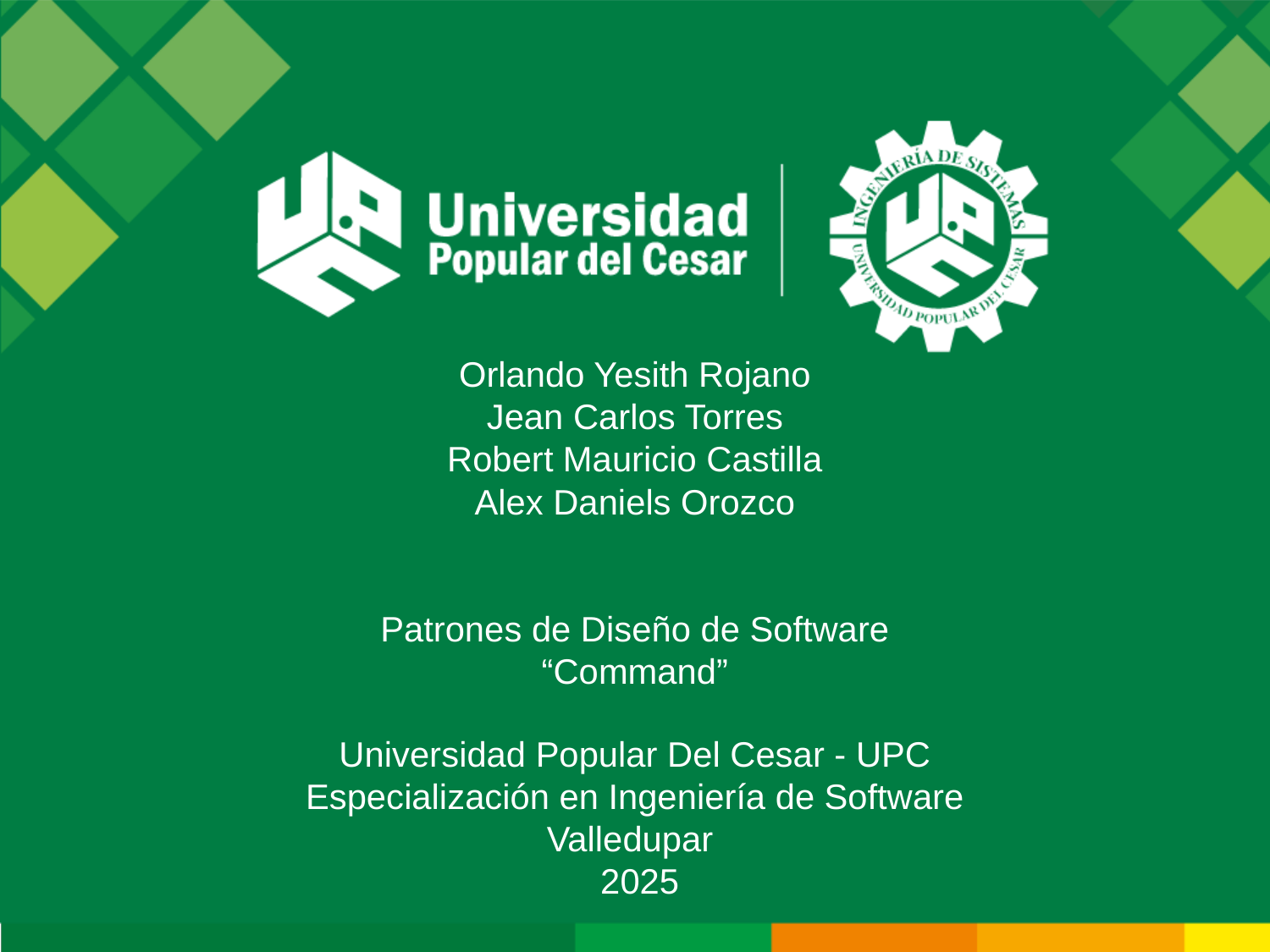

Orlando Yesith Rojano
Jean Carlos Torres
Robert Mauricio Castilla
Alex Daniels Orozco

Patrones de Diseño de Software
“Command”
Universidad Popular Del Cesar - UPC
Especialización en Ingeniería de Software
Valledupar
 2025